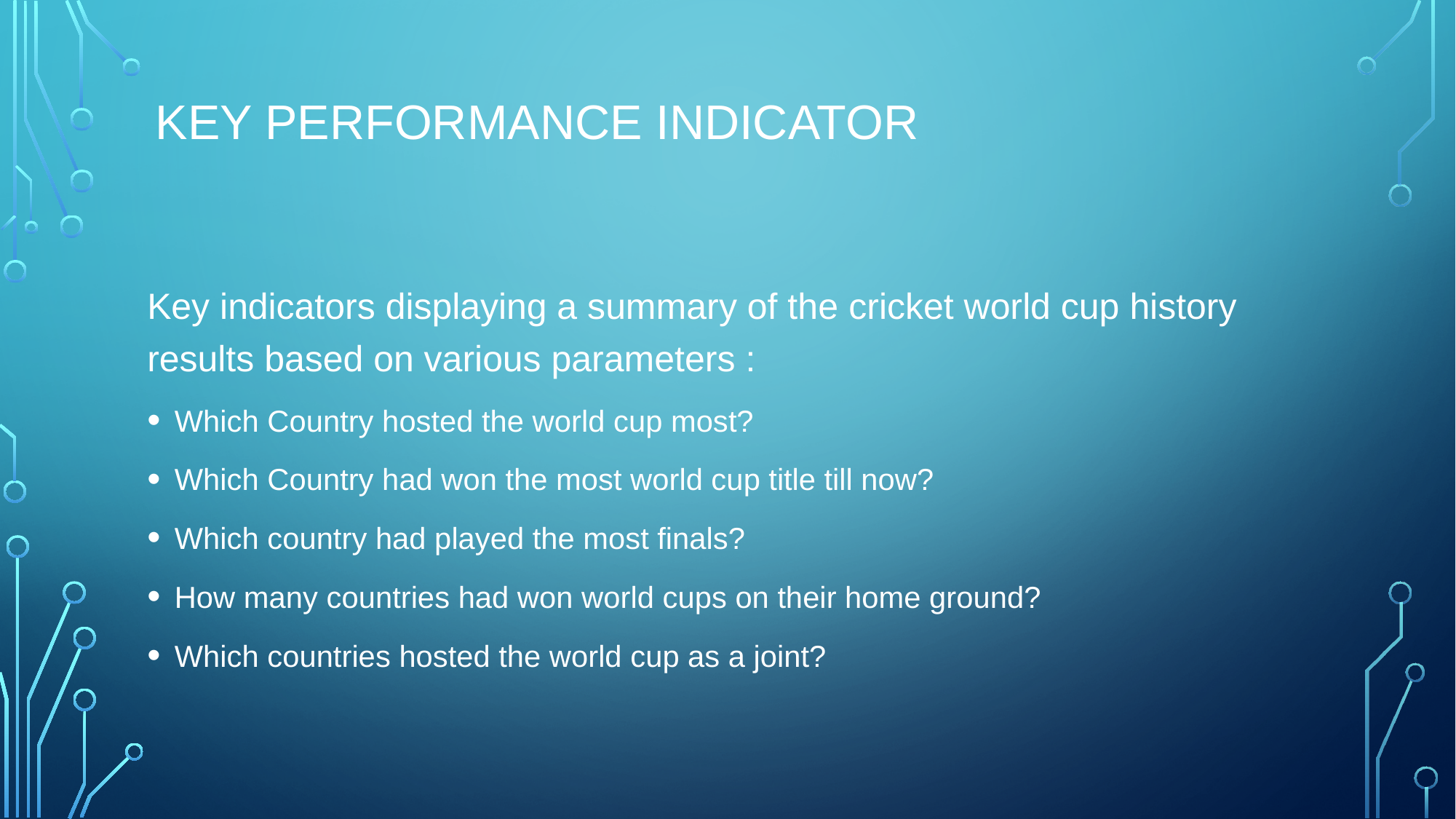

# Key Performance indicator
Key indicators displaying a summary of the cricket world cup history results based on various parameters :
Which Country hosted the world cup most?
Which Country had won the most world cup title till now?
Which country had played the most finals?
How many countries had won world cups on their home ground?
Which countries hosted the world cup as a joint?